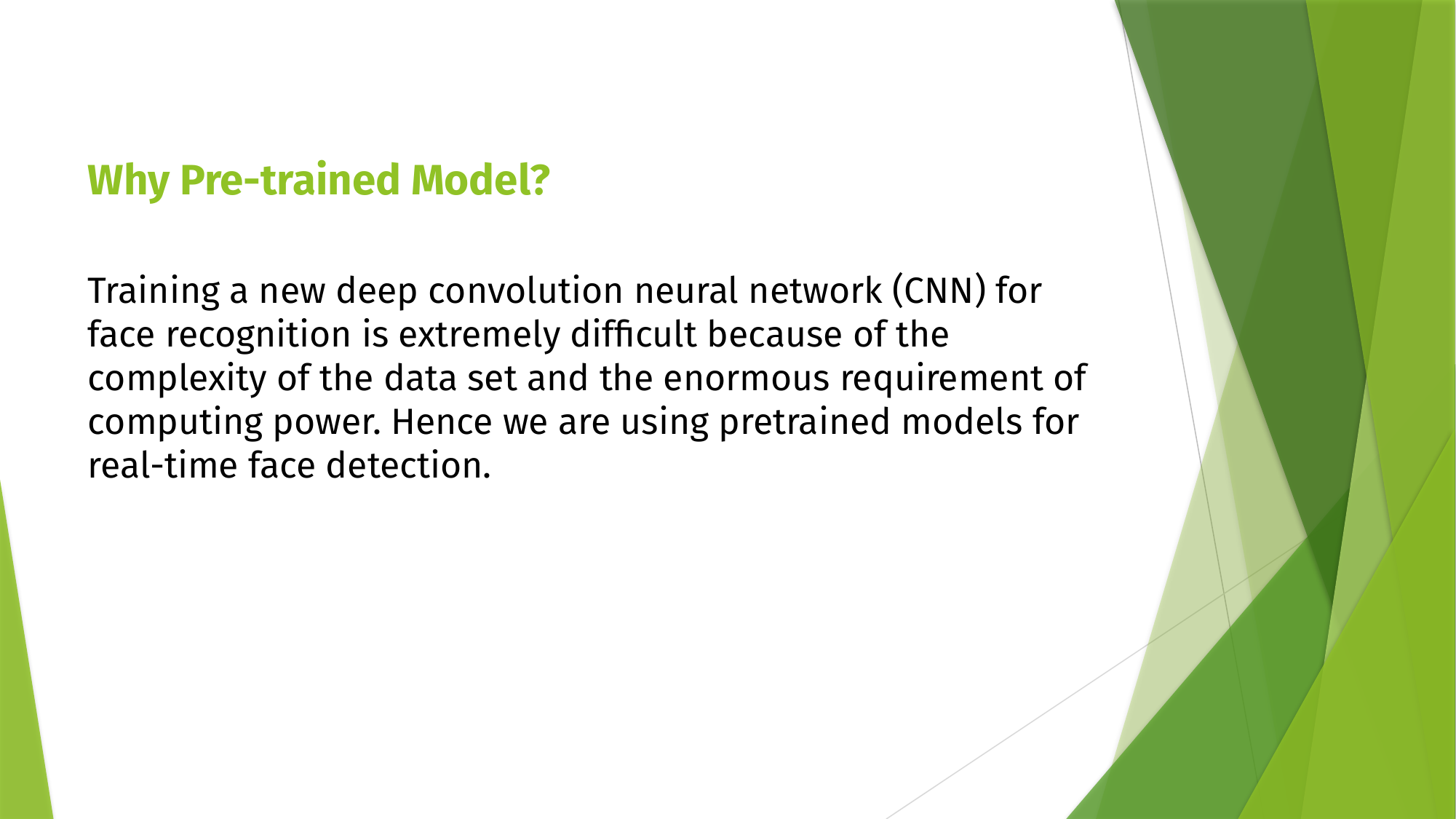

Why Pre-trained Model?
Training a new deep convolution neural network (CNN) for face recognition is extremely difficult because of the complexity of the data set and the enormous requirement of computing power. Hence we are using pretrained models for real-time face detection.